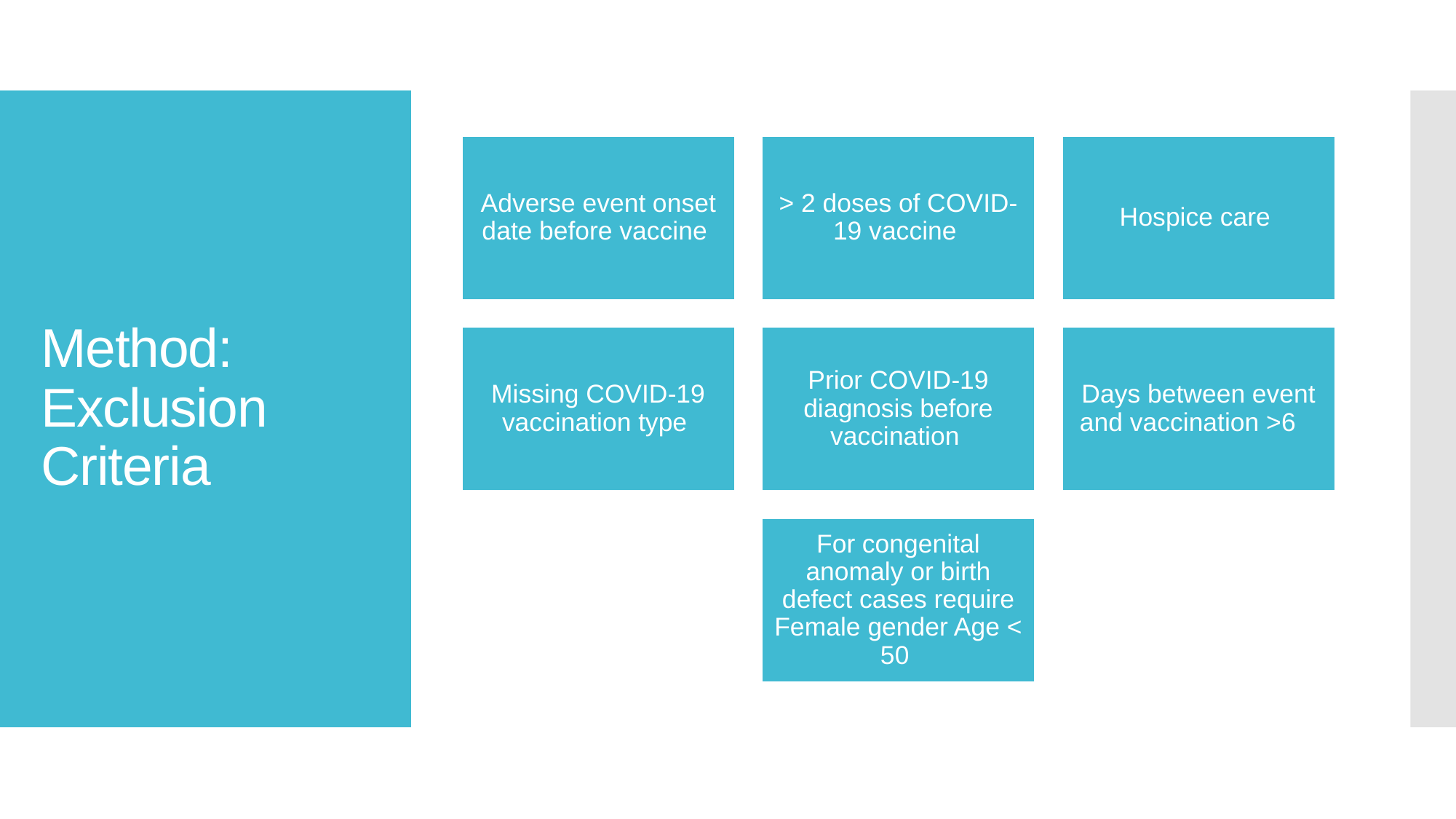

Adverse event onset date before vaccine
> 2 doses of COVID-19 vaccine
Hospice care
Missing COVID-19 vaccination type
Prior COVID-19 diagnosis before vaccination
Days between event and vaccination >6
For congenital anomaly or birth defect cases require Female gender Age < 50
# Method: Exclusion Criteria